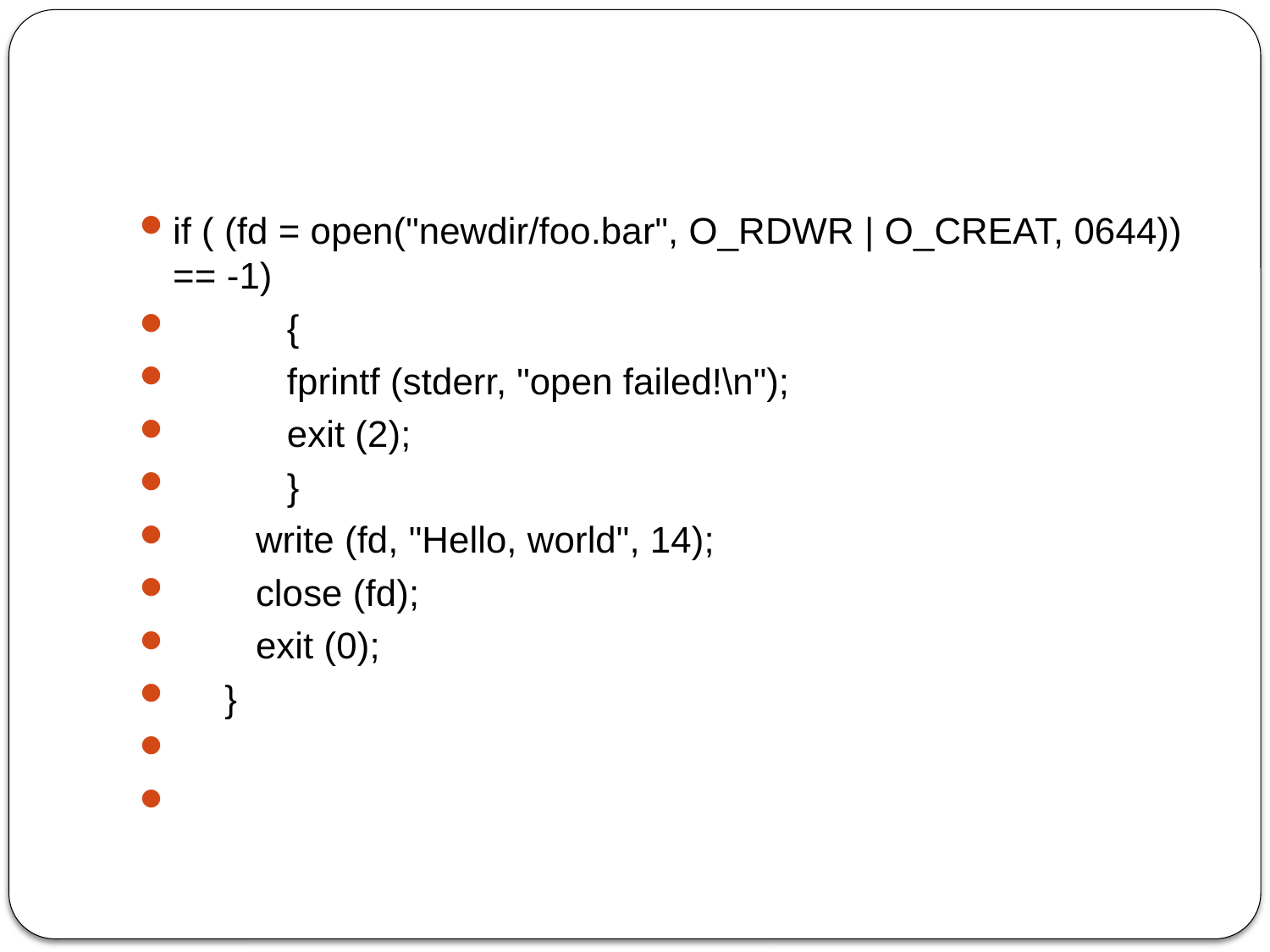

#
if ( (fd = open("newdir/foo.bar", O_RDWR | O_CREAT, 0644)) == -1)
           {
           fprintf (stderr, "open failed!\n");
           exit (2);
           }
        write (fd, "Hello, world", 14);
        close (fd);
        exit (0);
     }